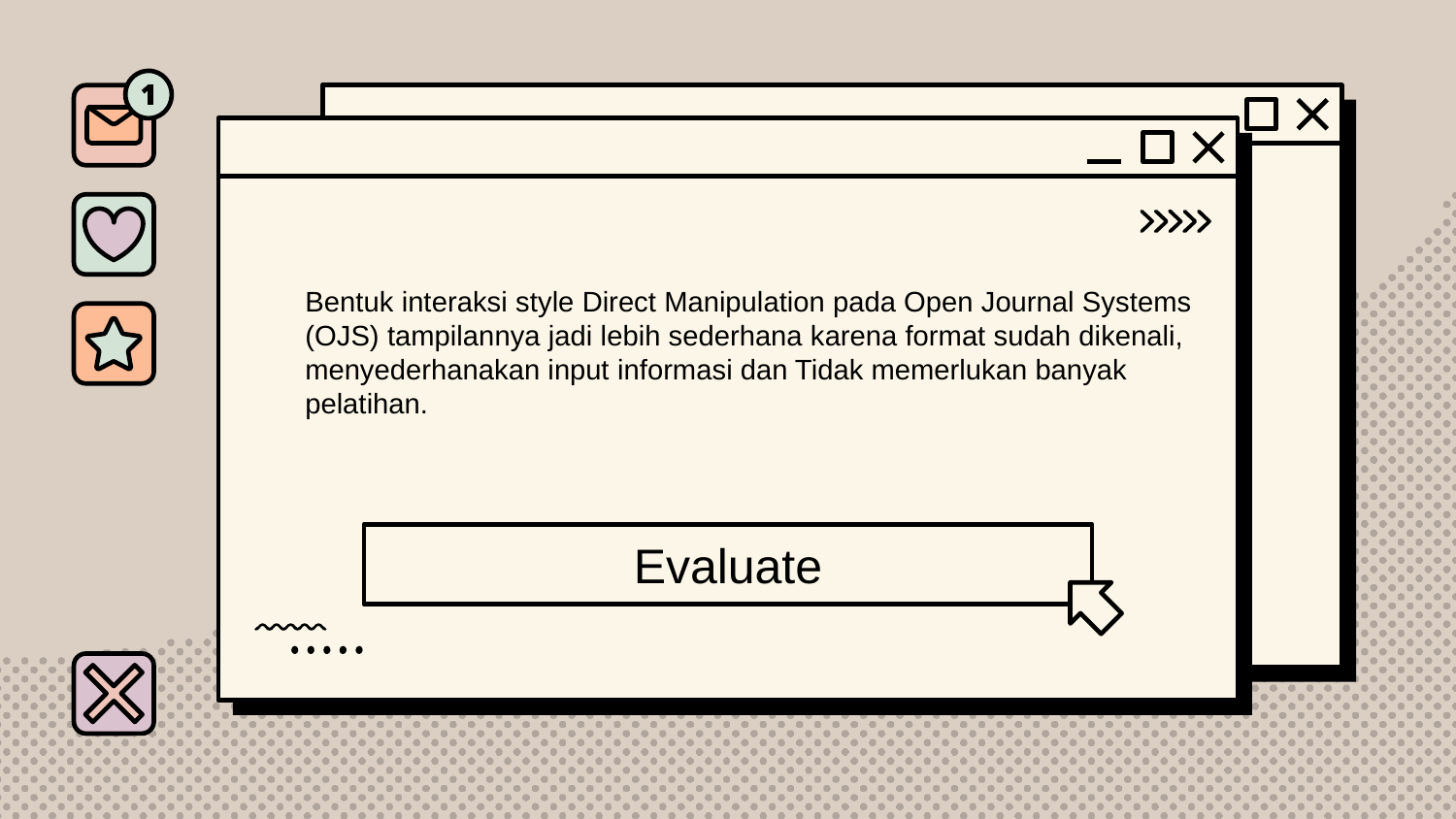

Bentuk interaksi style Direct Manipulation pada Open Journal Systems (OJS) tampilannya jadi lebih sederhana karena format sudah dikenali, menyederhanakan input informasi dan Tidak memerlukan banyak pelatihan.

# Evaluate